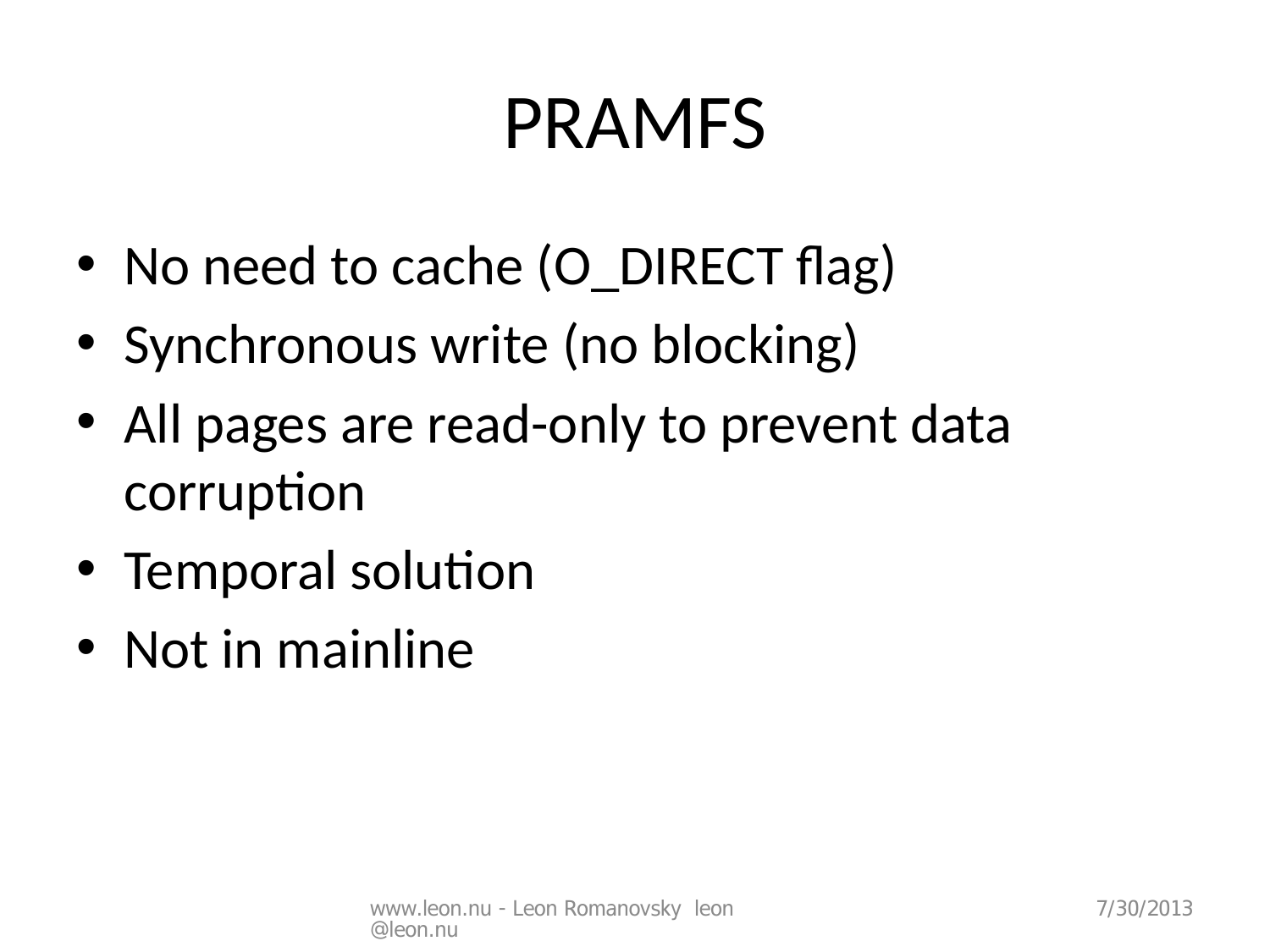

# PRAMFS
No need to cache (O_DIRECT flag)
Synchronous write (no blocking)
All pages are read-only to prevent data corruption
Temporal solution
Not in mainline
www.leon.nu - Leon Romanovsky  leon@leon.nu
7/30/2013